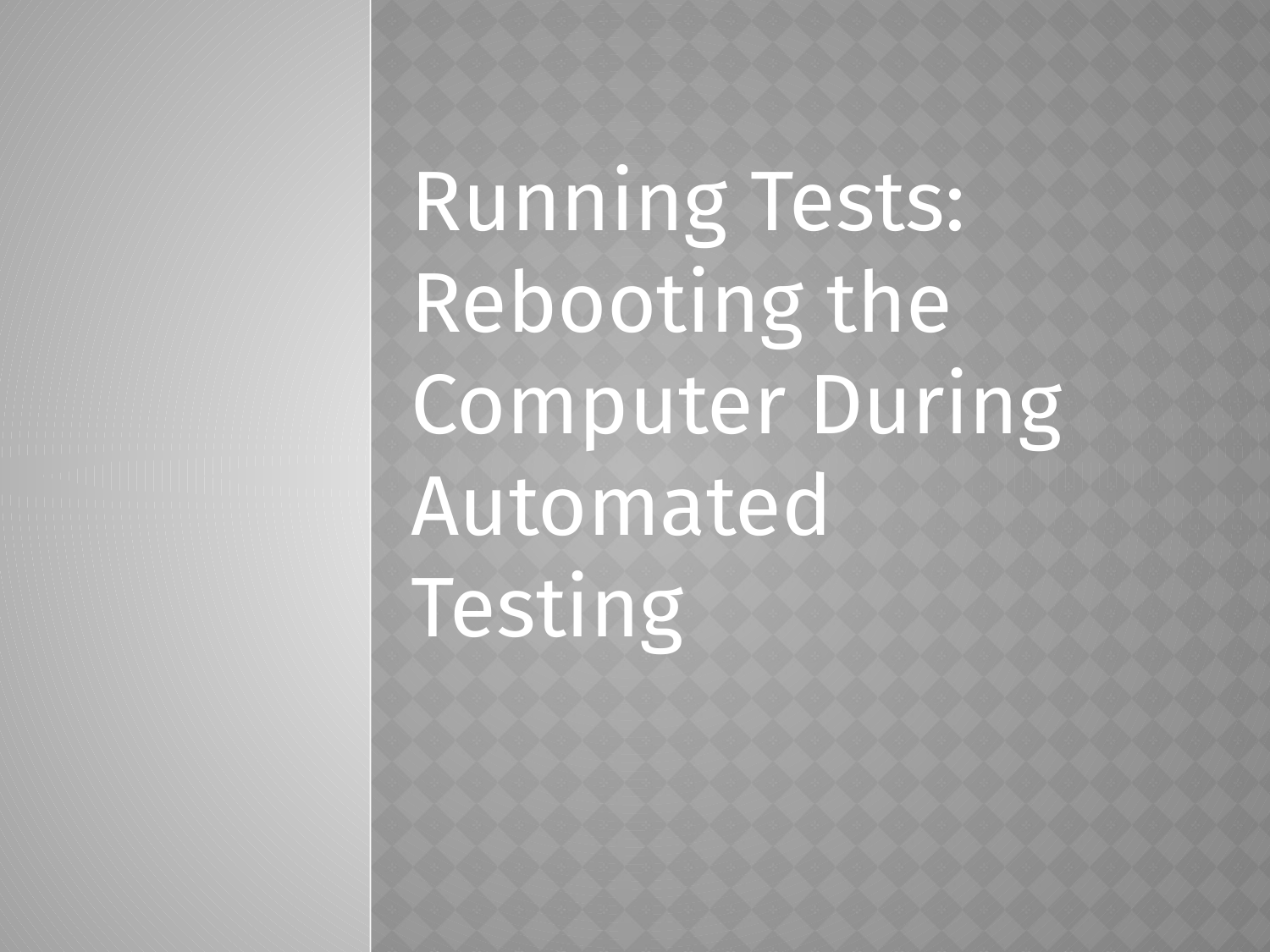

#
Running Tests: Rebooting the Computer During Automated Testing